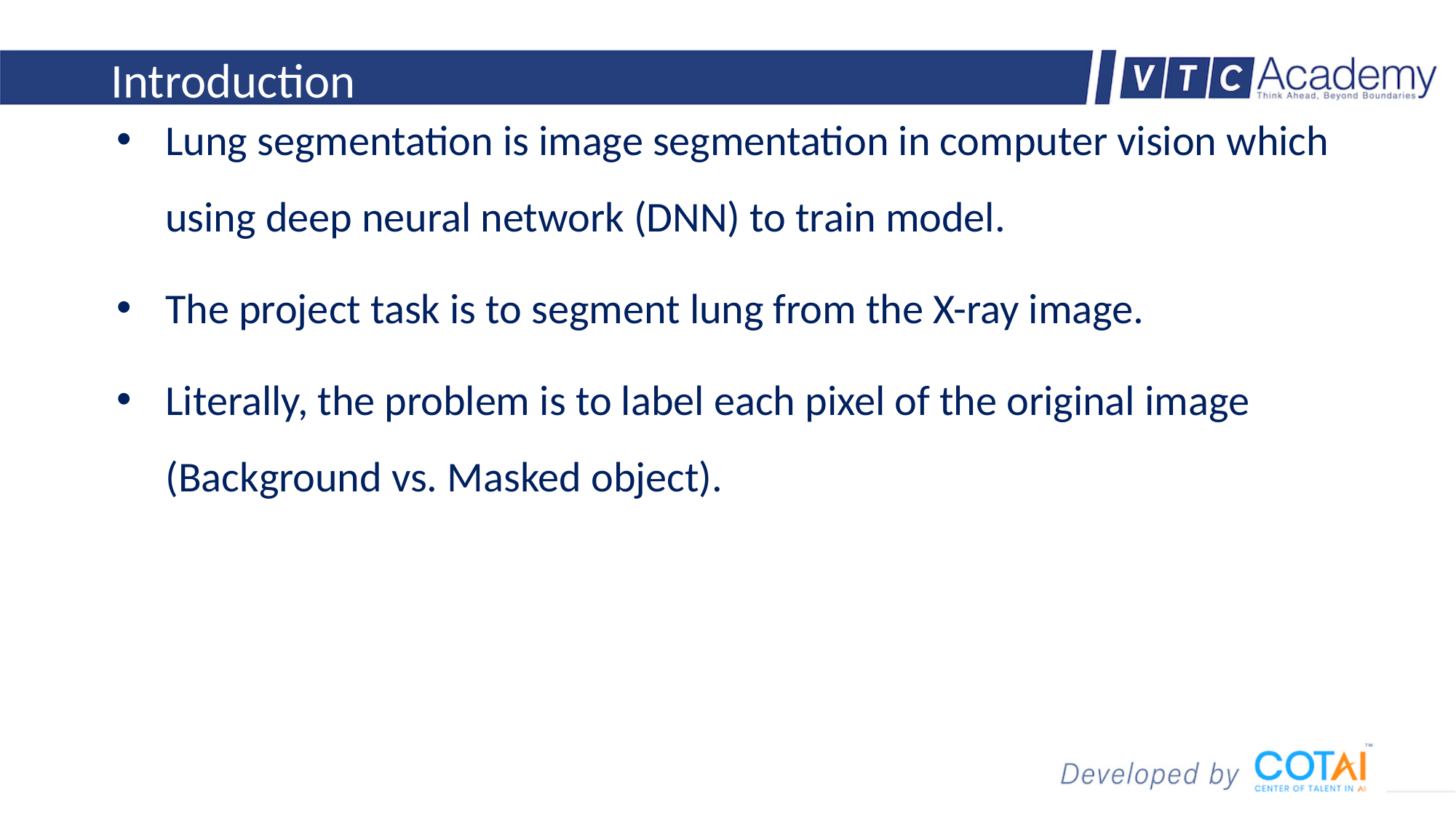

# Introduction
Lung segmentation is image segmentation in computer vision which using deep neural network (DNN) to train model.
The project task is to segment lung from the X-ray image.
Literally, the problem is to label each pixel of the original image (Background vs. Masked object).